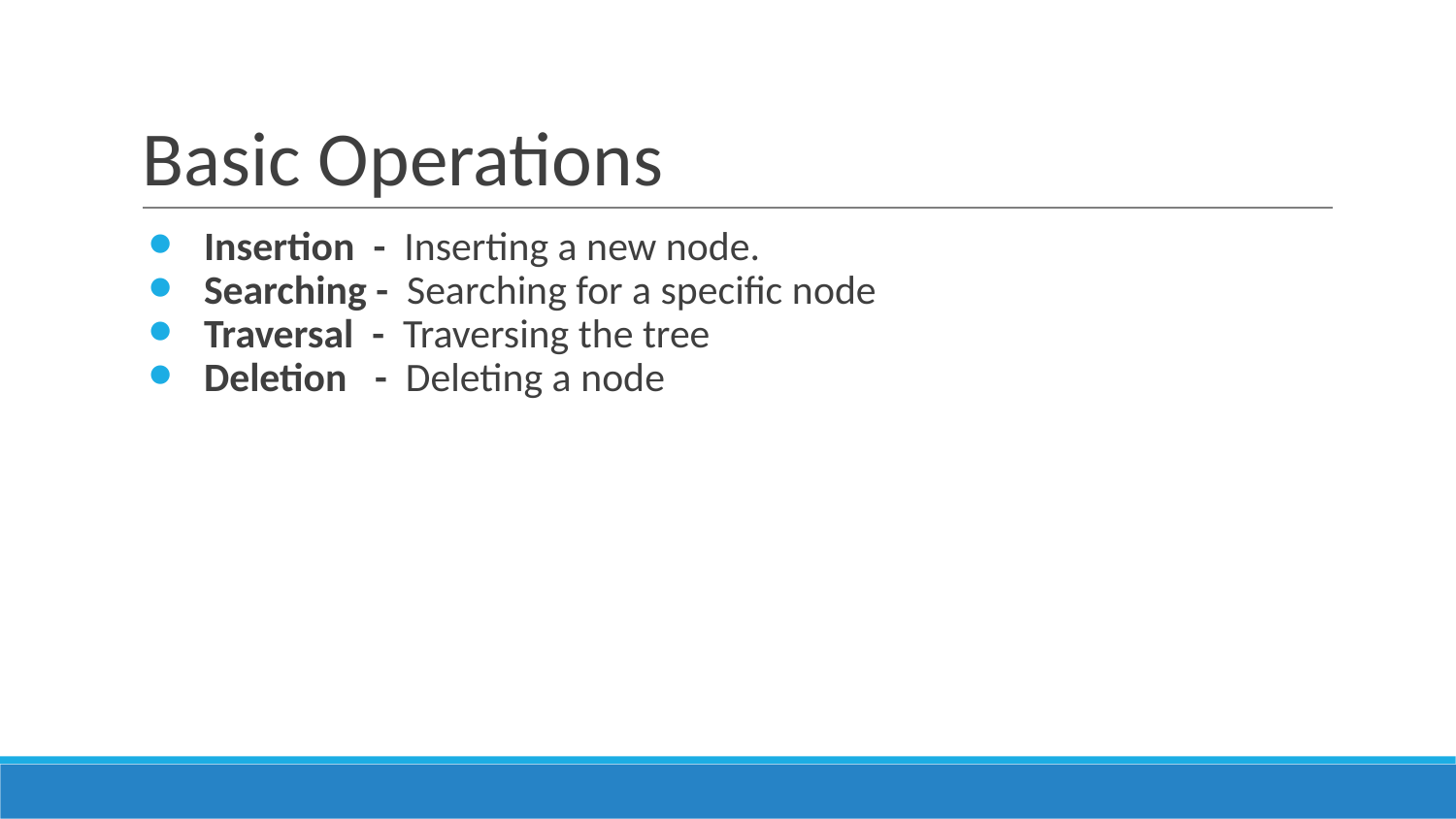

# Basic Operations
Insertion  -  Inserting a new node.
Searching -  Searching for a specific node
Traversal  -  Traversing the tree
Deletion   -  Deleting a node